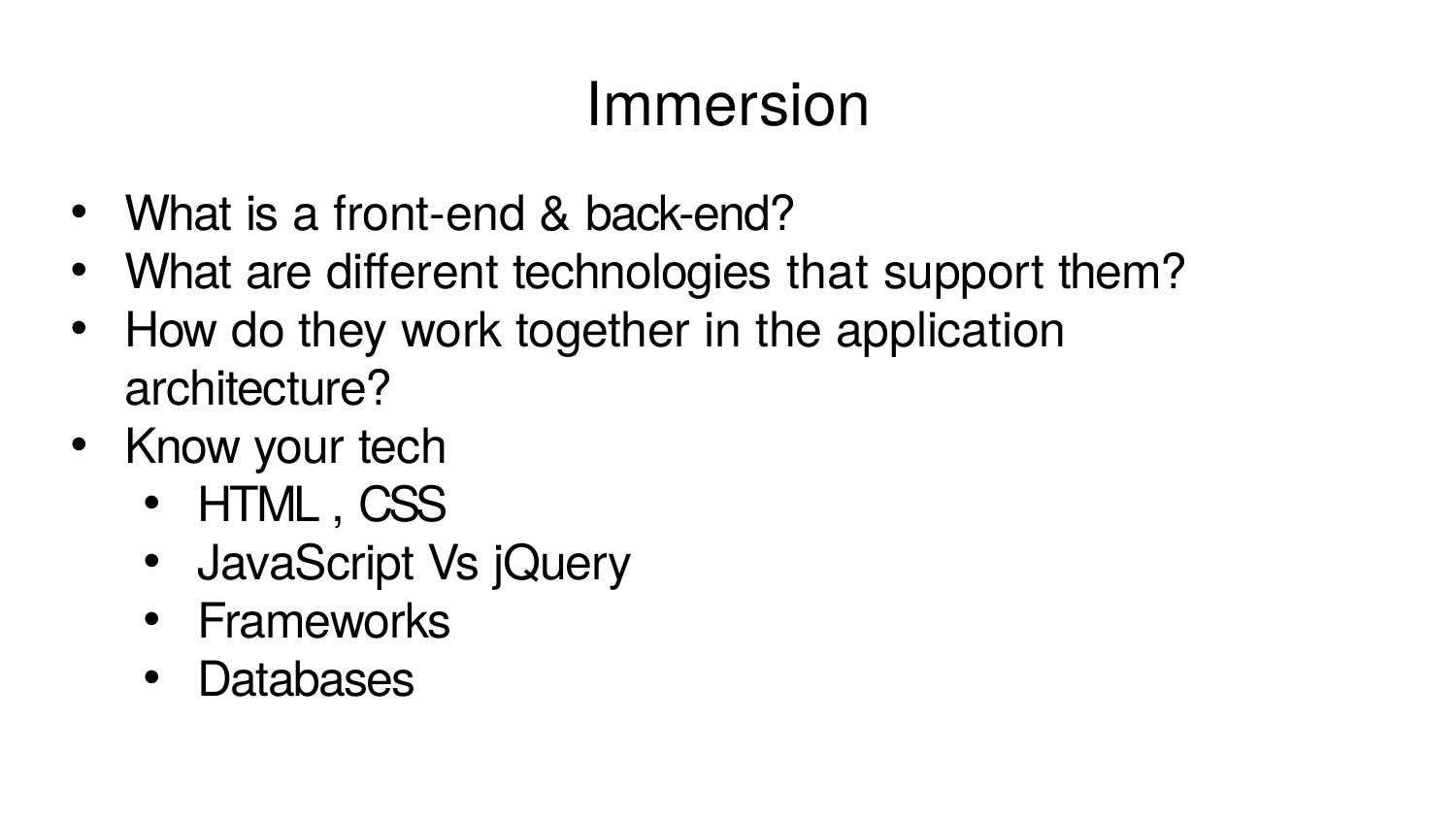

# Immersion
What is a front-end & back-end?
What are different technologies that support them?
How do they work together in the application architecture?
Know your tech
HTML , CSS
JavaScript Vs jQuery
Frameworks
Databases